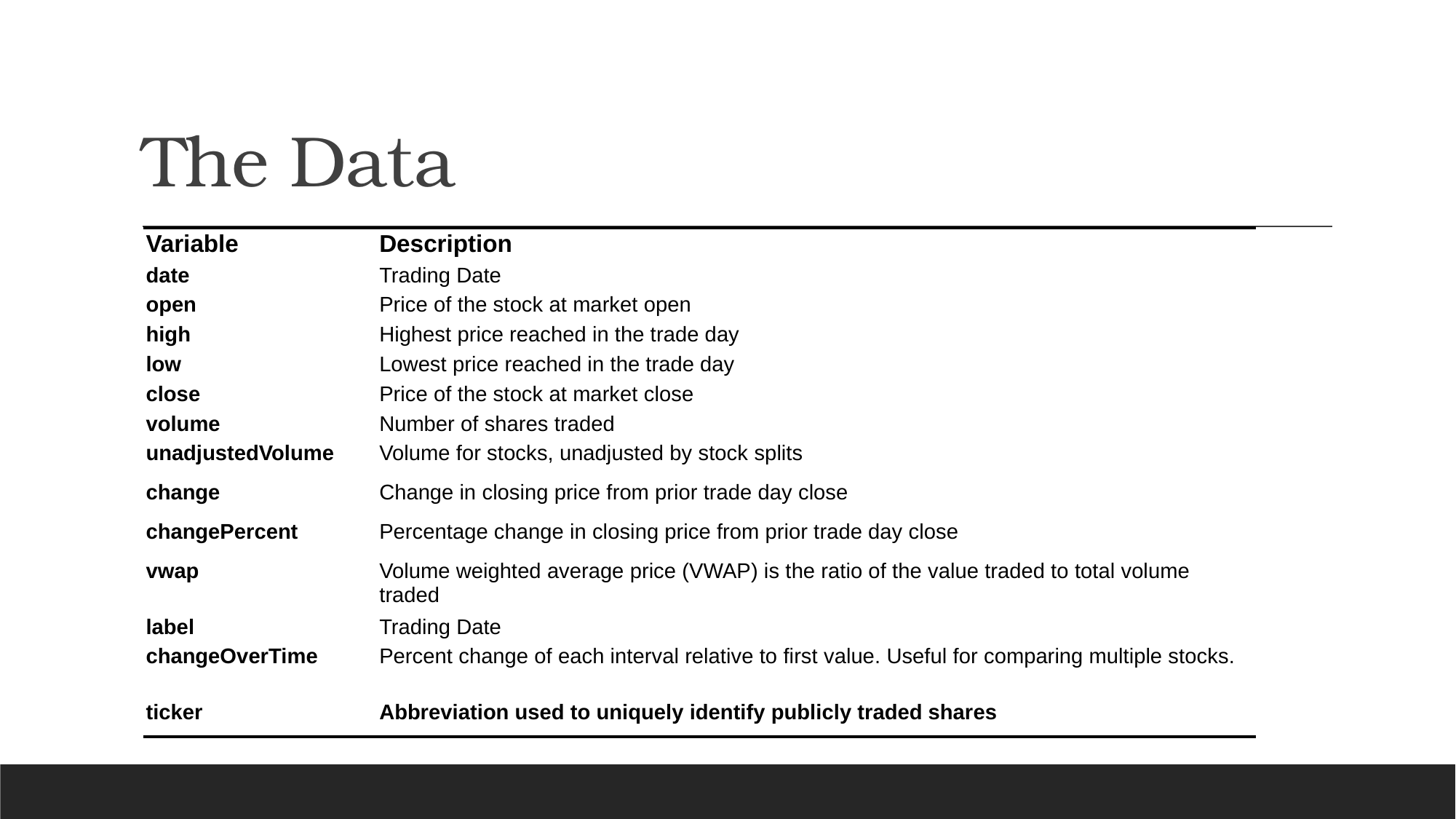

# The Data
| Variable | Description |
| --- | --- |
| date | Trading Date |
| open | Price of the stock at market open |
| high | Highest price reached in the trade day |
| low | Lowest price reached in the trade day |
| close | Price of the stock at market close |
| volume | Number of shares traded |
| unadjustedVolume | Volume for stocks, unadjusted by stock splits |
| change | Change in closing price from prior trade day close |
| changePercent | Percentage change in closing price from prior trade day close |
| vwap | Volume weighted average price (VWAP) is the ratio of the value traded to total volume traded |
| label | Trading Date |
| changeOverTime | Percent change of each interval relative to first value. Useful for comparing multiple stocks. |
| ticker | Abbreviation used to uniquely identify publicly traded shares |